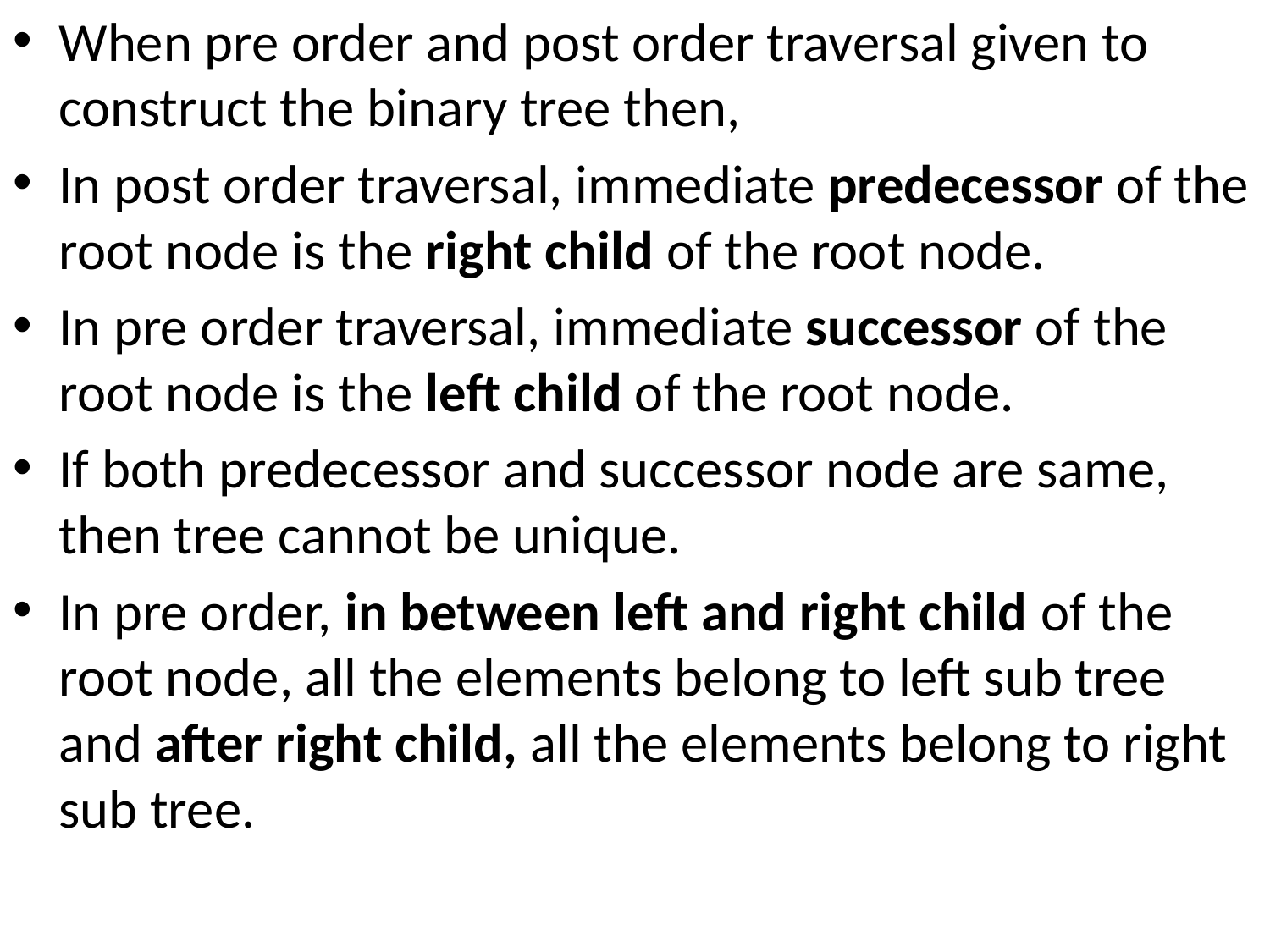

When pre order and post order traversal given to construct the binary tree then,
In post order traversal, immediate predecessor of the root node is the right child of the root node.
In pre order traversal, immediate successor of the root node is the left child of the root node.
If both predecessor and successor node are same, then tree cannot be unique.
In pre order, in between left and right child of the root node, all the elements belong to left sub tree and after right child, all the elements belong to right sub tree.